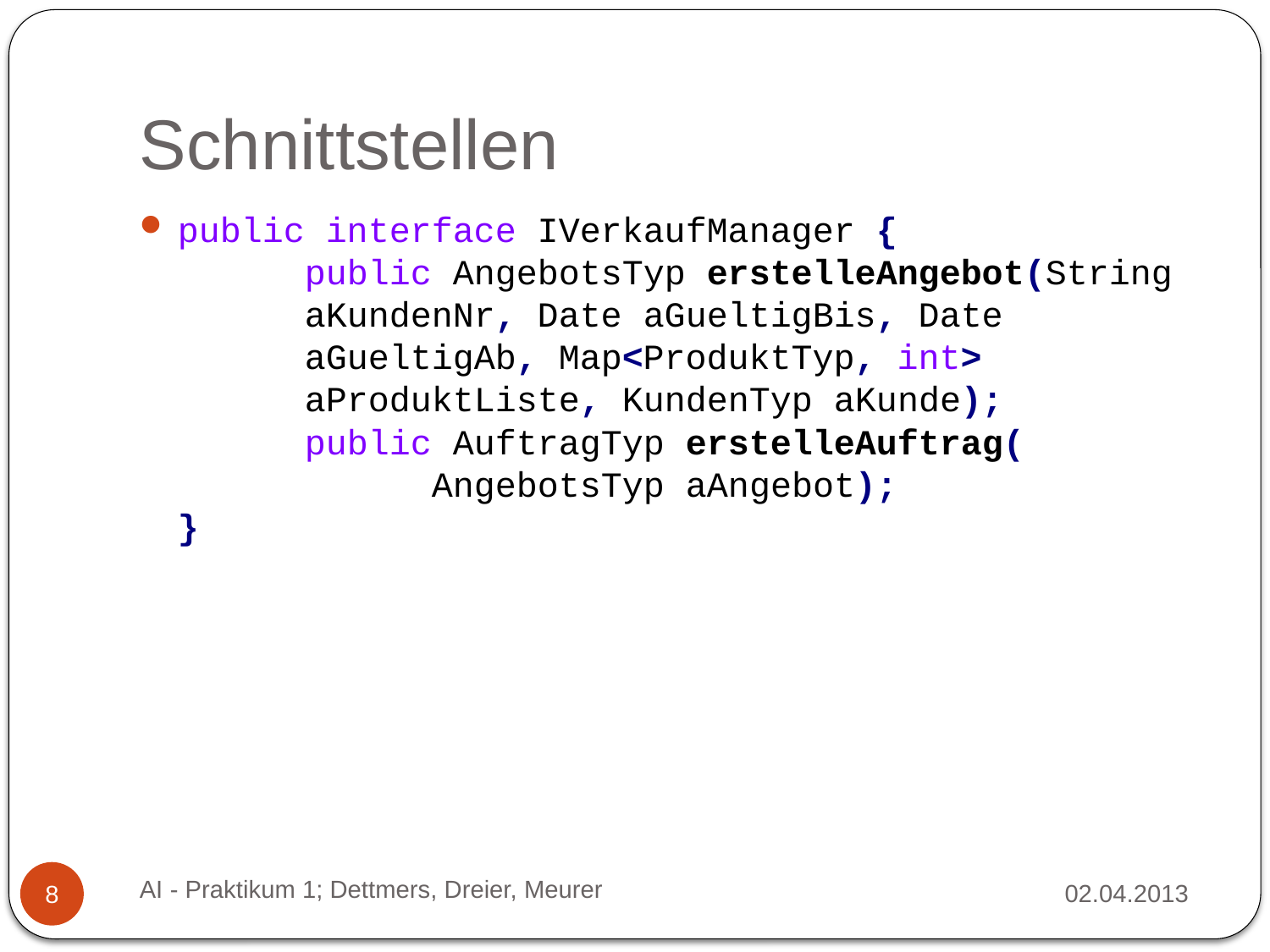

# Schnittstellen
public interface IVerkaufManager {
	public AngebotsTyp erstelleAngebot(String 		aKundenNr, Date aGueltigBis, Date 			aGueltigAb, Map<ProduktTyp, int> 			aProduktListe, KundenTyp aKunde);
	public AuftragTyp erstelleAuftrag( 				AngebotsTyp aAngebot);
}

AI - Praktikum 1; Dettmers, Dreier, Meurer
02.04.2013
8